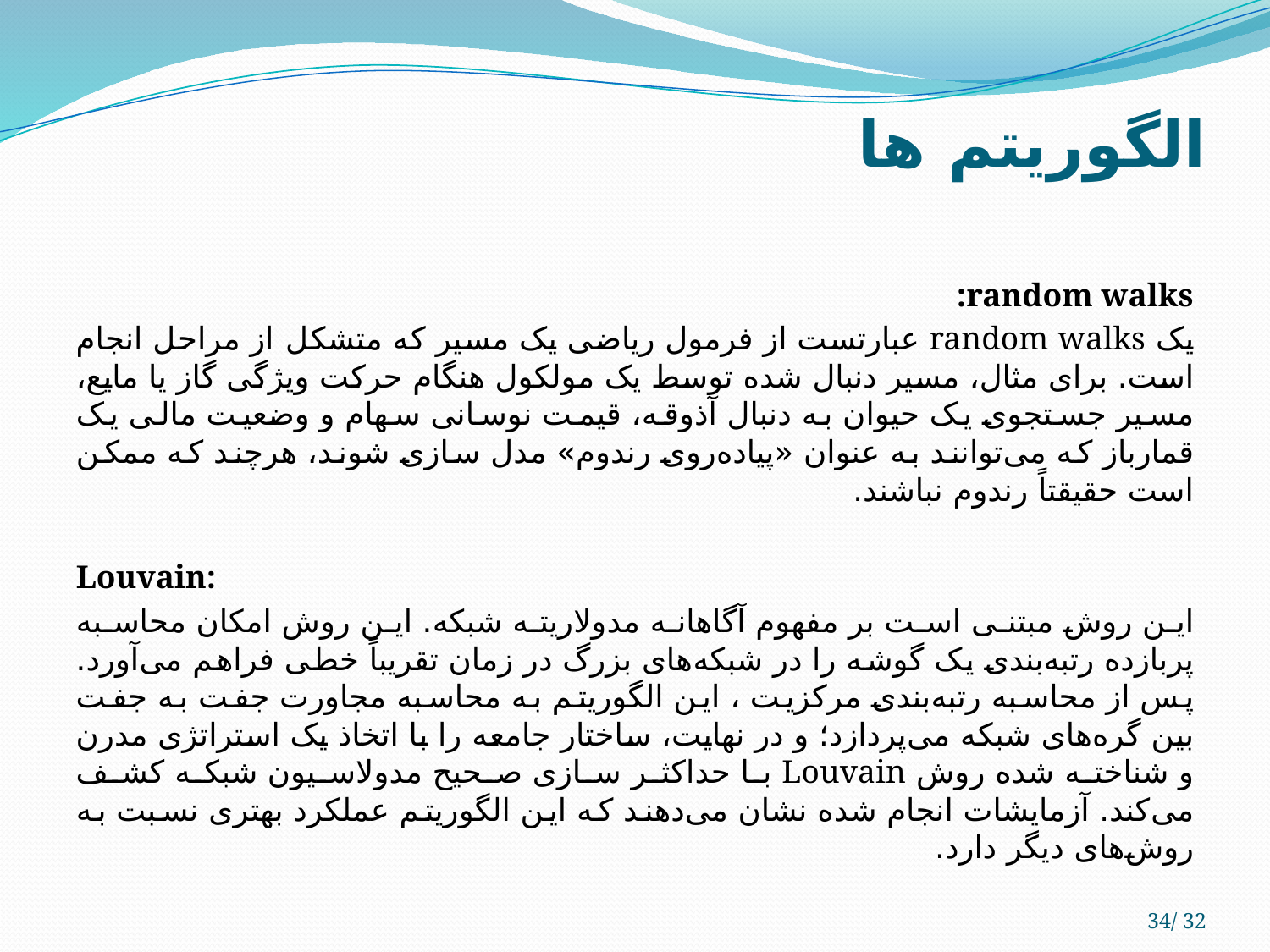

# الگوریتم ها
random walks:
یک random walks عبارتست از فرمول ریاضی یک مسیر که متشکل از مراحل انجام است. برای مثال، مسیر دنبال شده توسط یک مولکول هنگام حرکت ویژگی گاز یا مایع، مسیر جستجوی یک حیوان به دنبال آذوقه، قیمت نوسانی سهام و وضعیت مالی یک قمارباز که می‌توانند به عنوان «پیاده‌روی رندوم» مدل سازی شوند، هرچند که ممکن است حقیقتاً رندوم نباشند.

Louvain:
این روش مبتنی است بر مفهوم آگاهانه مدولاریته شبکه. این روش امکان محاسبه پربازده رتبه‌بندی یک گوشه را در شبکه‌های بزرگ در زمان تقریباً خطی فراهم می‌آورد. پس از محاسبه رتبه‌بندی مرکزیت ، این الگوریتم به محاسبه مجاورت جفت به جفت بین گره‌های شبکه می‌پردازد؛ و در نهایت، ساختار جامعه را با اتخاذ یک استراتژی مدرن و شناخته شده روش Louvain با حداکثر سازی صحیح مدولاسیون شبکه کشف می‌کند. آزمایشات انجام شده نشان می‌دهند که این الگوریتم عملکرد بهتری نسبت به روش‌های دیگر دارد.
34/ 32